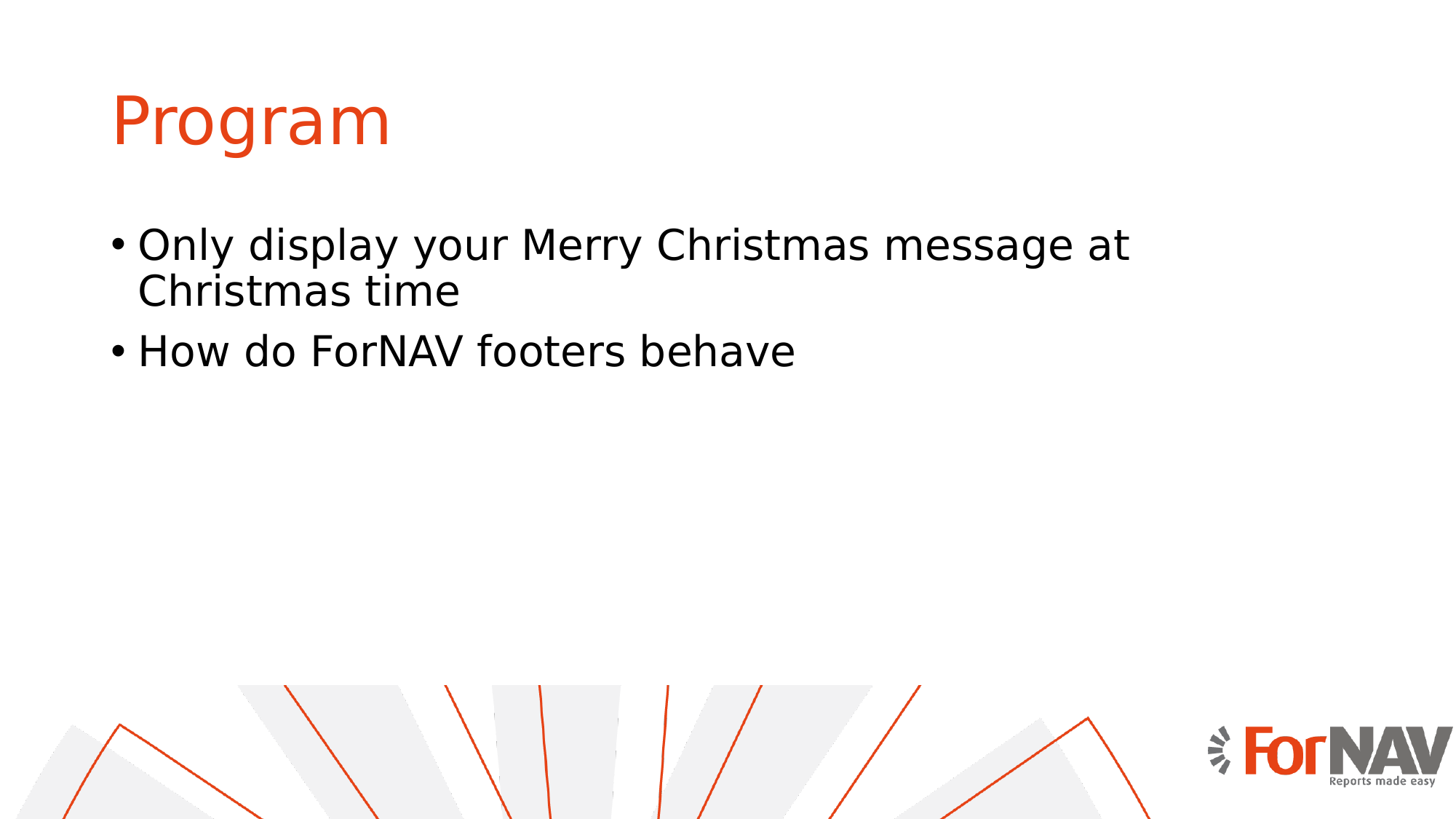

# Program
Only display your Merry Christmas message at Christmas time
How do ForNAV footers behave